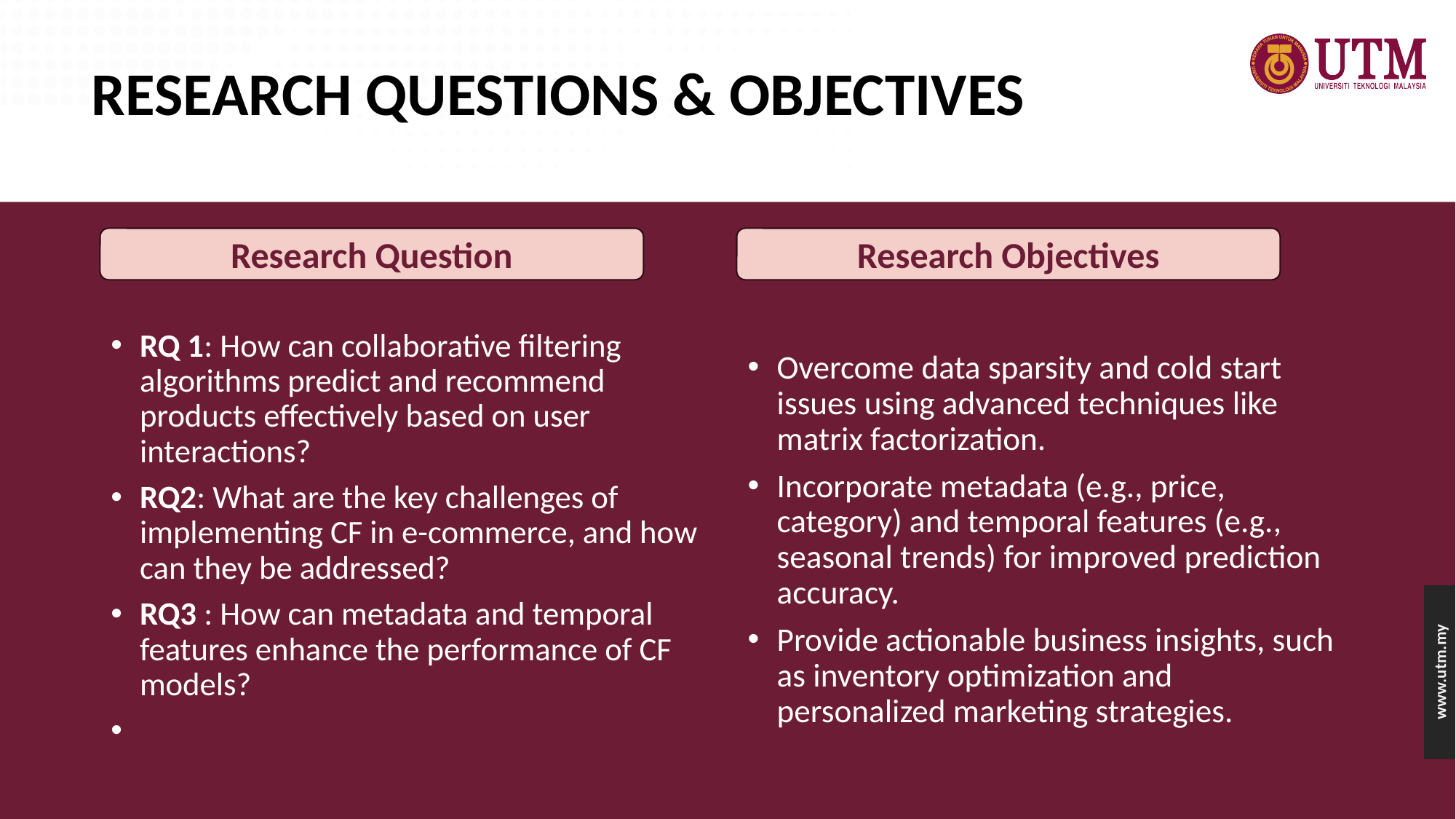

# RESEARCH QUESTIONS & OBJECTIVES
Research Question
Research Objectives

RQ 1: How can collaborative filtering algorithms predict and recommend products effectively based on user interactions?
RQ2: What are the key challenges of implementing CF in e-commerce, and how can they be addressed?
RQ3 : How can metadata and temporal features enhance the performance of CF models?

Overcome data sparsity and cold start issues using advanced techniques like matrix factorization.
Incorporate metadata (e.g., price, category) and temporal features (e.g., seasonal trends) for improved prediction accuracy.
Provide actionable business insights, such as inventory optimization and personalized marketing strategies.